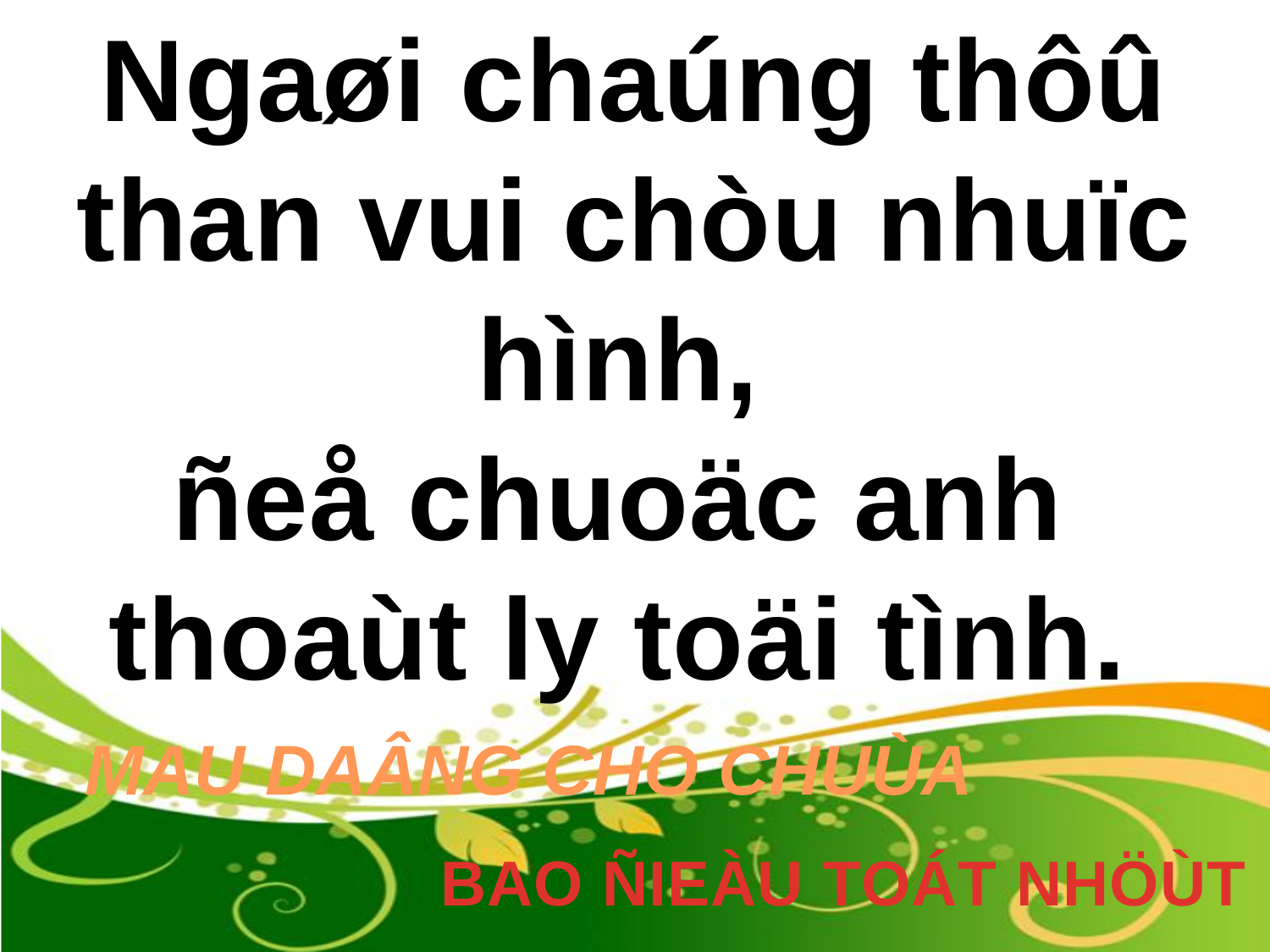

Ngaøi chaúng thôû than vui chòu nhuïc hình,
ñeå chuoäc anh
thoaùt ly toäi tình.
MAU DAÂNG CHO CHUÙA
BAO ÑIEÀU TOÁT NHÖÙT